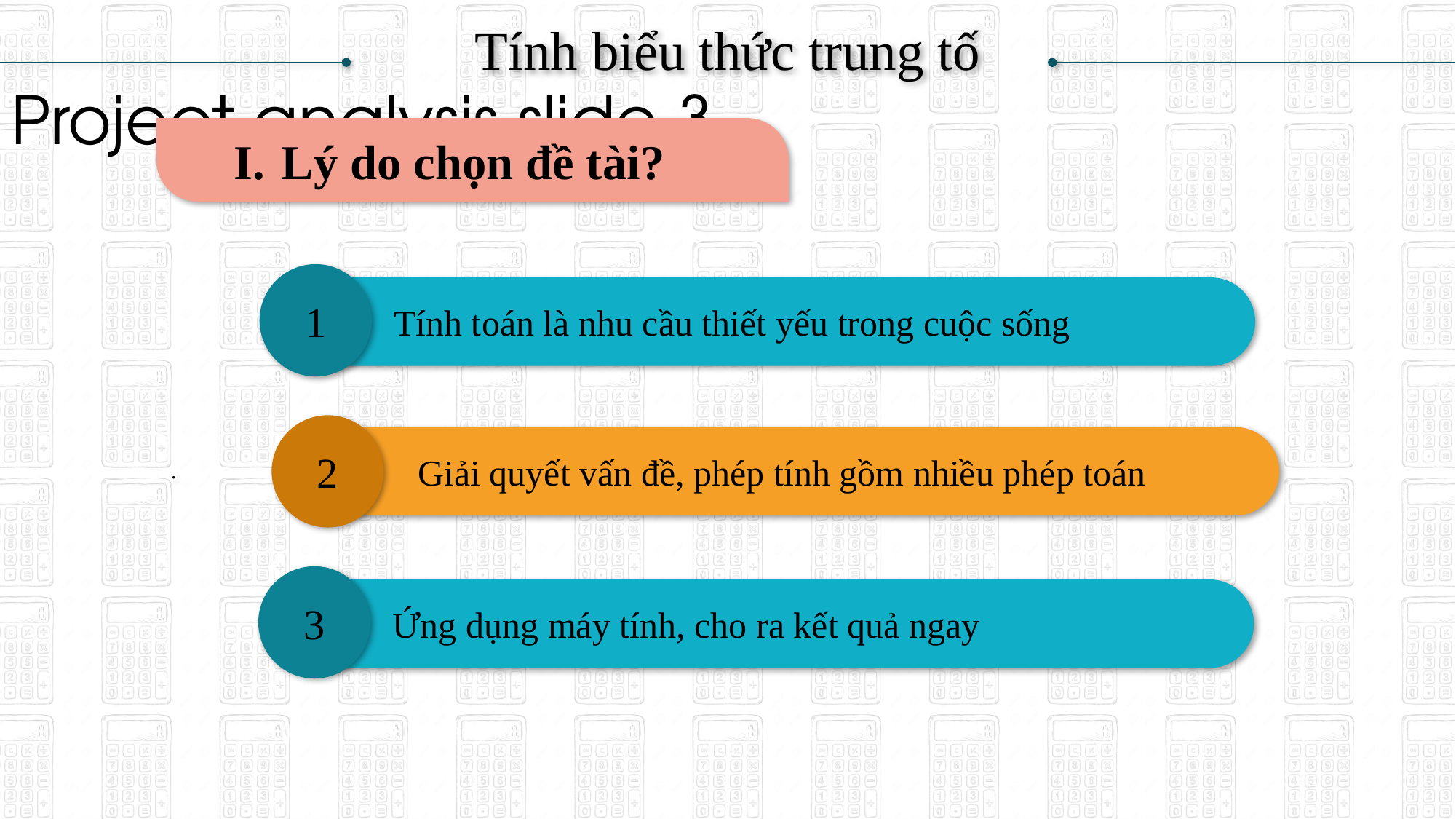

Tính biểu thức trung tố
Project analysis slide 3
Lý do chọn đề tài?
1
	Tính toán là nhu cầu thiết yếu trong cuộc sống

2
	Giải quyết vấn đề, phép tính gồm nhiều phép toán
.
3
	Ứng dụng máy tính, cho ra kết quả ngay